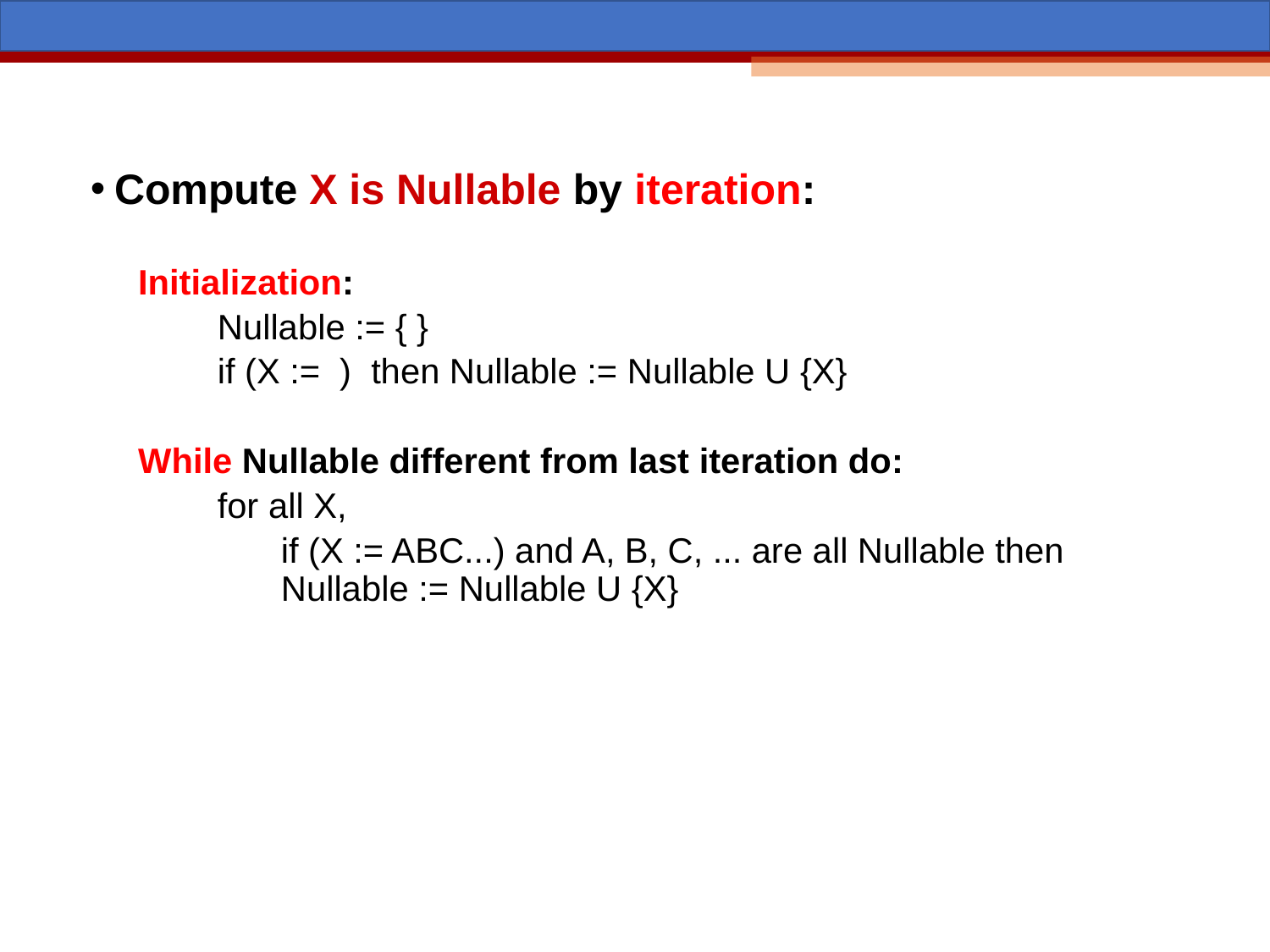

Compute X is Nullable by iteration:

Initialization:
Nullable := { }
if (X :=  )  then Nullable := Nullable U {X}

While Nullable different from last iteration do:
for all X,
if (X := ABC...) and A, B, C, ... are all Nullable then Nullable := Nullable U {X}